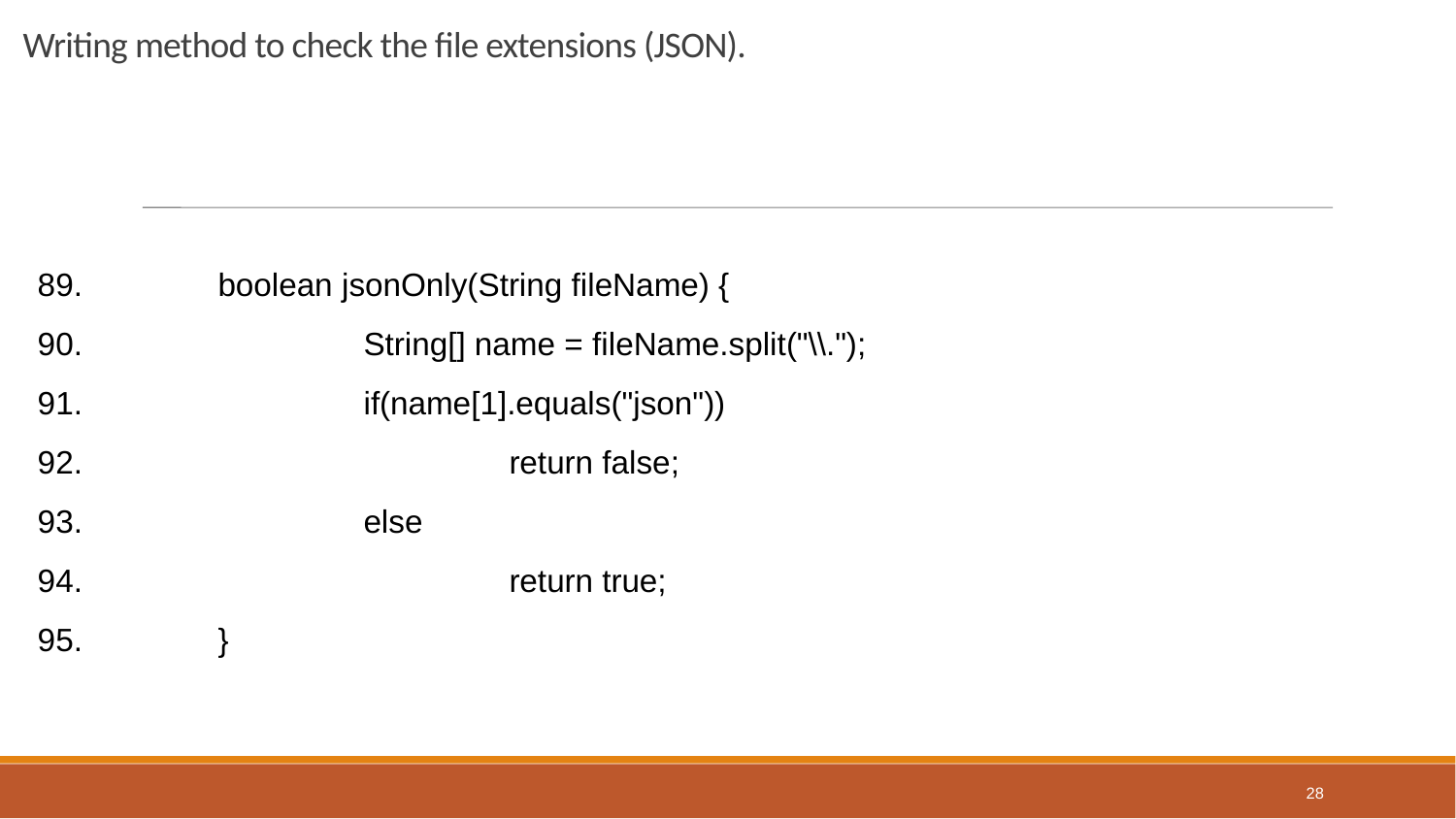

Writing method to check the file extensions (JSON).

 	boolean jsonOnly(String fileName) {
		String[] name = fileName.split("\\.");
		if(name[1].equals("json"))
			return false;
		else
			return true;
	}
28